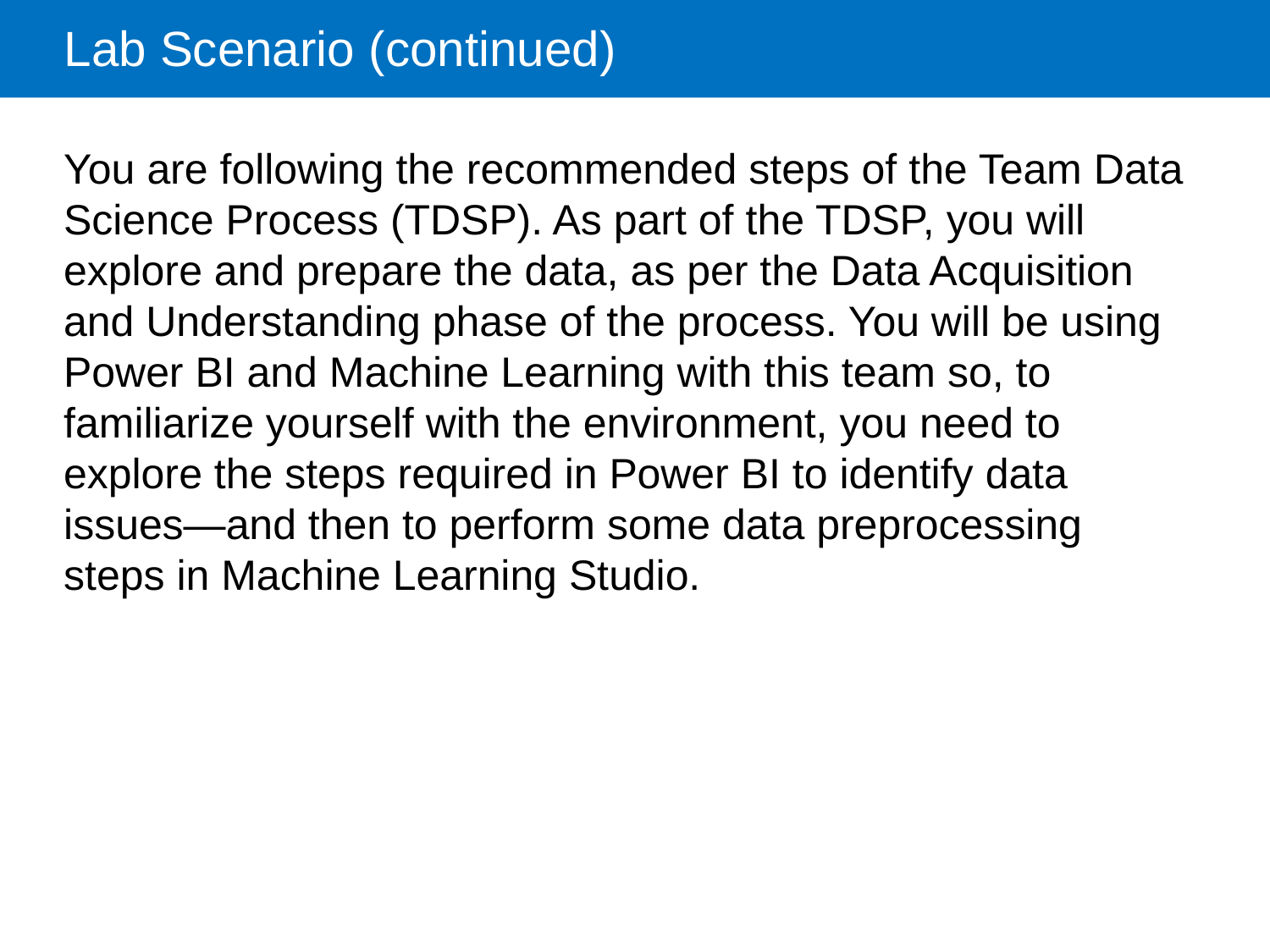

# Lab Scenario (continued)
You are following the recommended steps of the Team Data Science Process (TDSP). As part of the TDSP, you will explore and prepare the data, as per the Data Acquisition and Understanding phase of the process. You will be using Power BI and Machine Learning with this team so, to familiarize yourself with the environment, you need to explore the steps required in Power BI to identify data issues—and then to perform some data preprocessing steps in Machine Learning Studio.